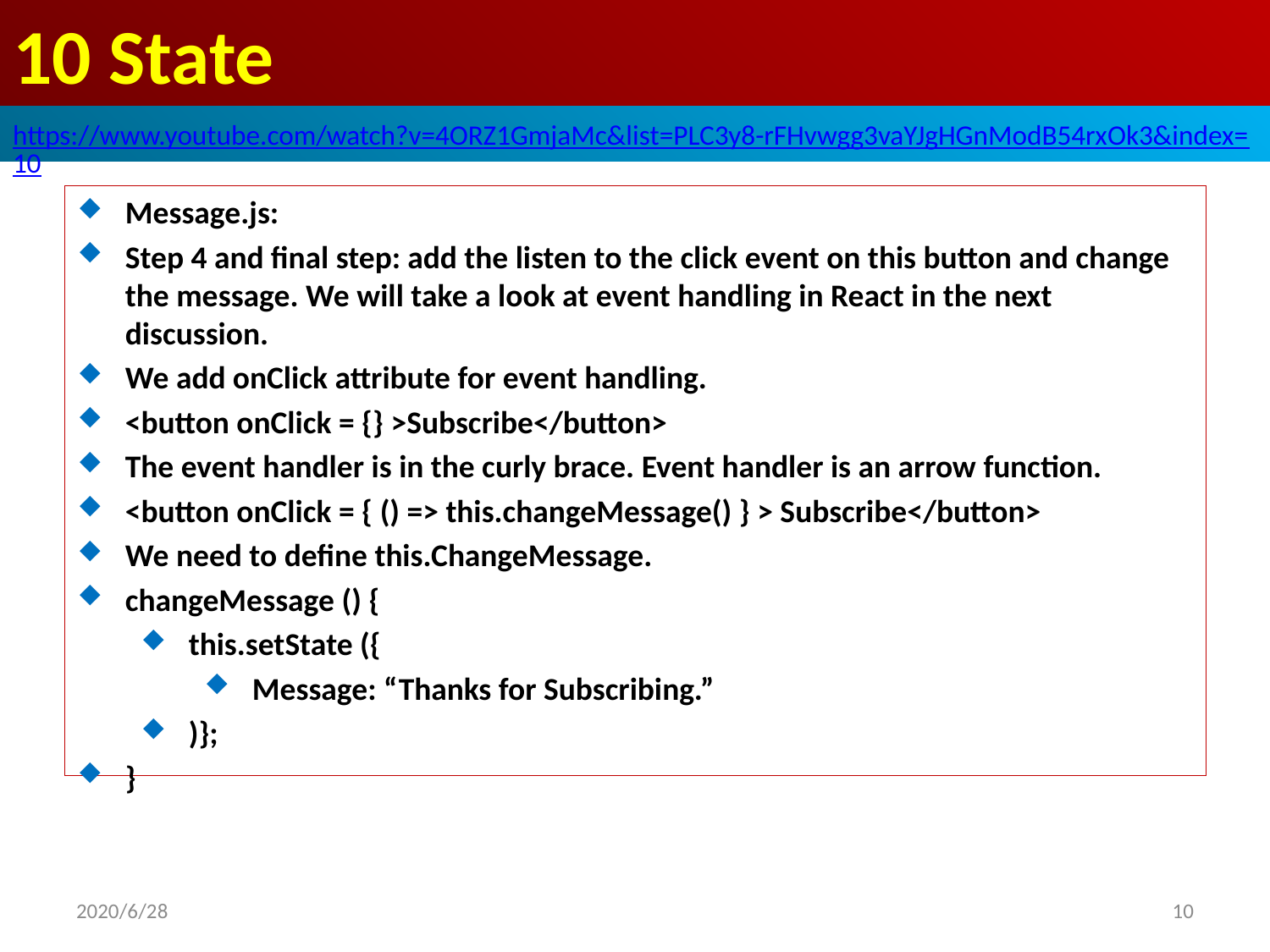

# 10 State
https://www.youtube.com/watch?v=4ORZ1GmjaMc&list=PLC3y8-rFHvwgg3vaYJgHGnModB54rxOk3&index=10
Message.js:
Step 4 and final step: add the listen to the click event on this button and change the message. We will take a look at event handling in React in the next discussion.
We add onClick attribute for event handling.
<button onClick = {} >Subscribe</button>
The event handler is in the curly brace. Event handler is an arrow function.
<button onClick = { () => this.changeMessage() } > Subscribe</button>
We need to define this.ChangeMessage.
changeMessage () {
this.setState ({
Message: “Thanks for Subscribing.”
)};
}
2020/6/28
10